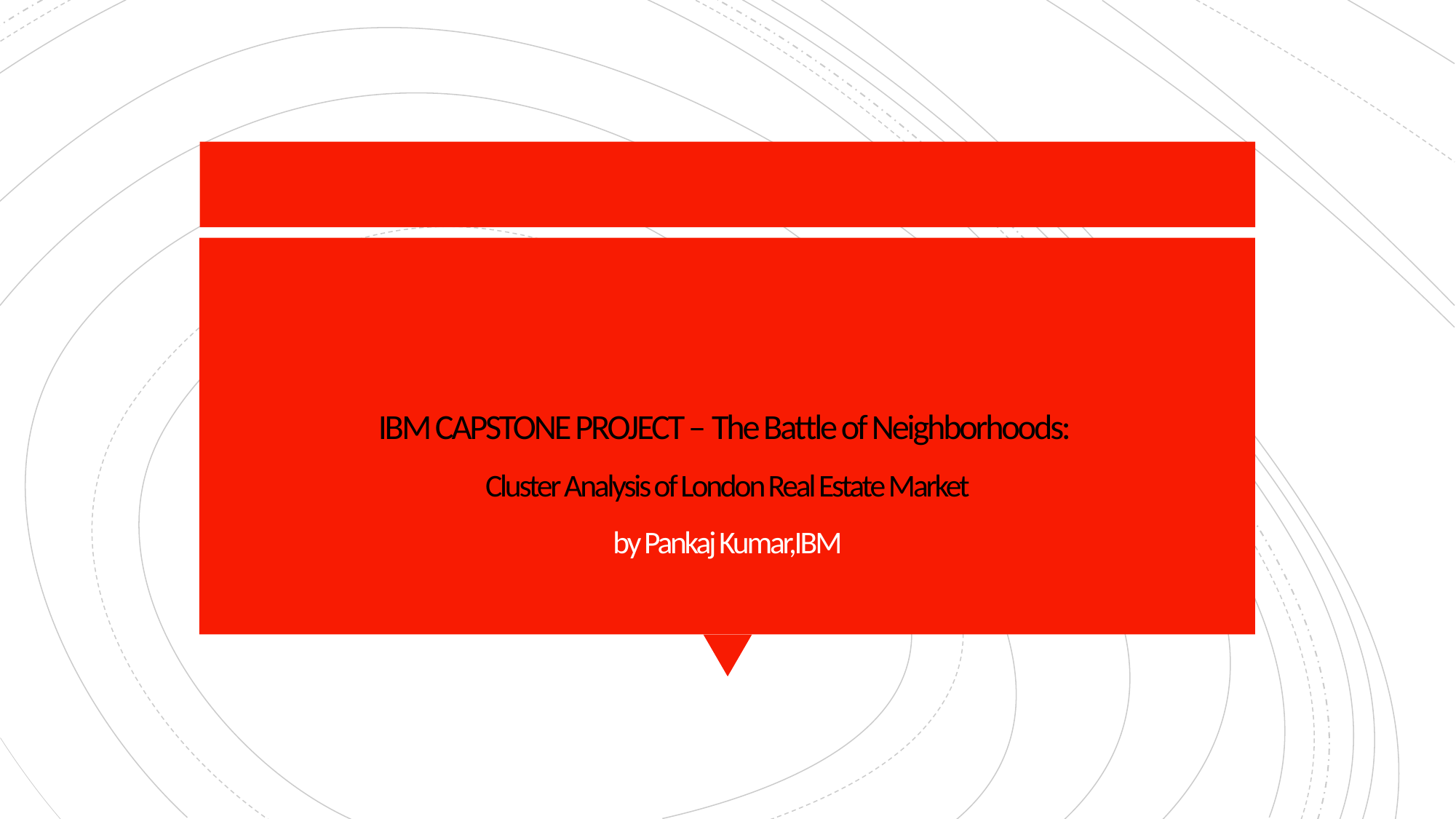

# IBM CAPSTONE PROJECT – The Battle of Neighborhoods: Cluster Analysis of London Real Estate Market by Pankaj Kumar,IBM